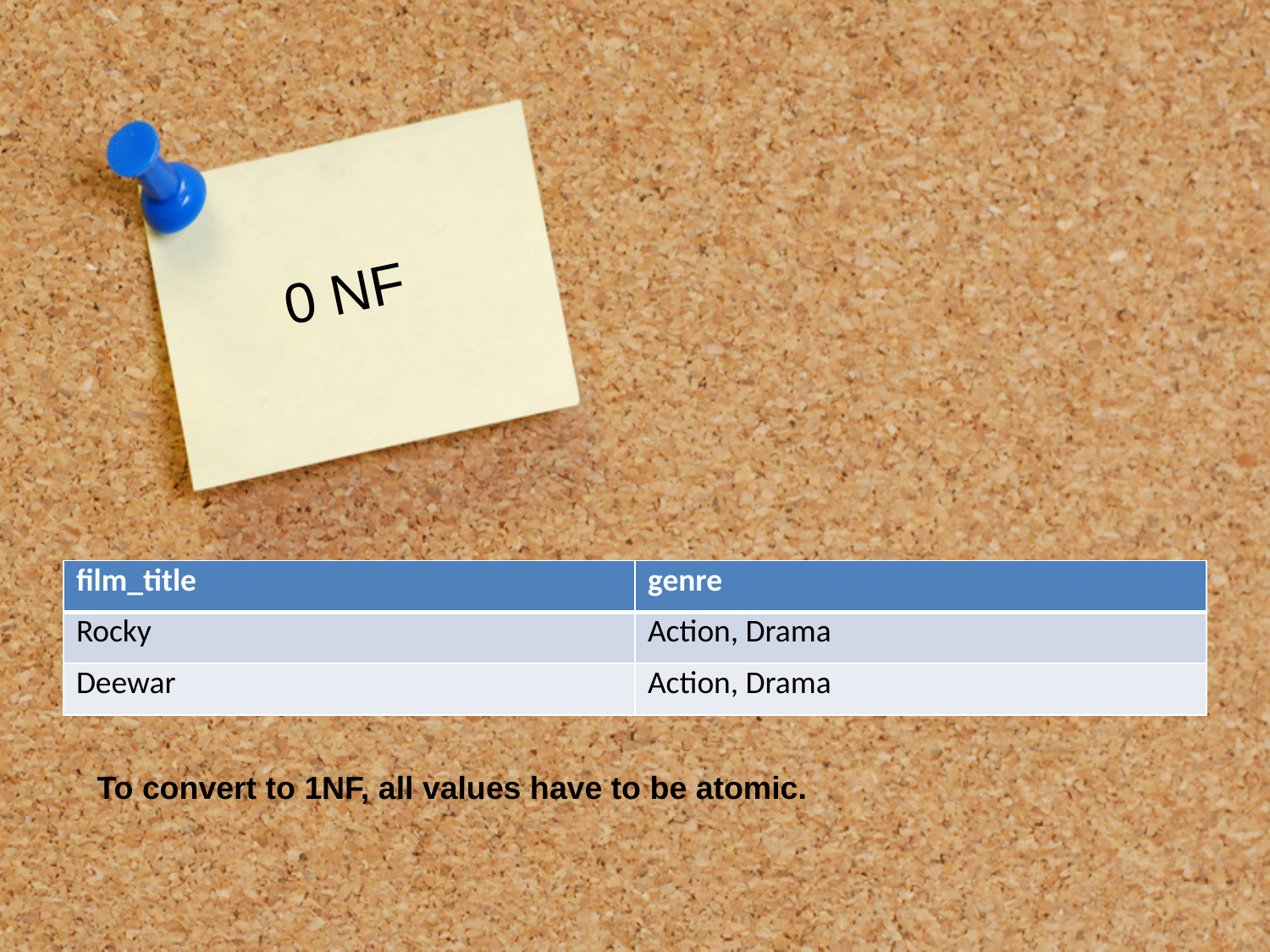

# 0 NF
| film\_title | genre |
| --- | --- |
| Rocky | Action, Drama |
| Deewar | Action, Drama |
To convert to 1NF, all values have to be atomic.